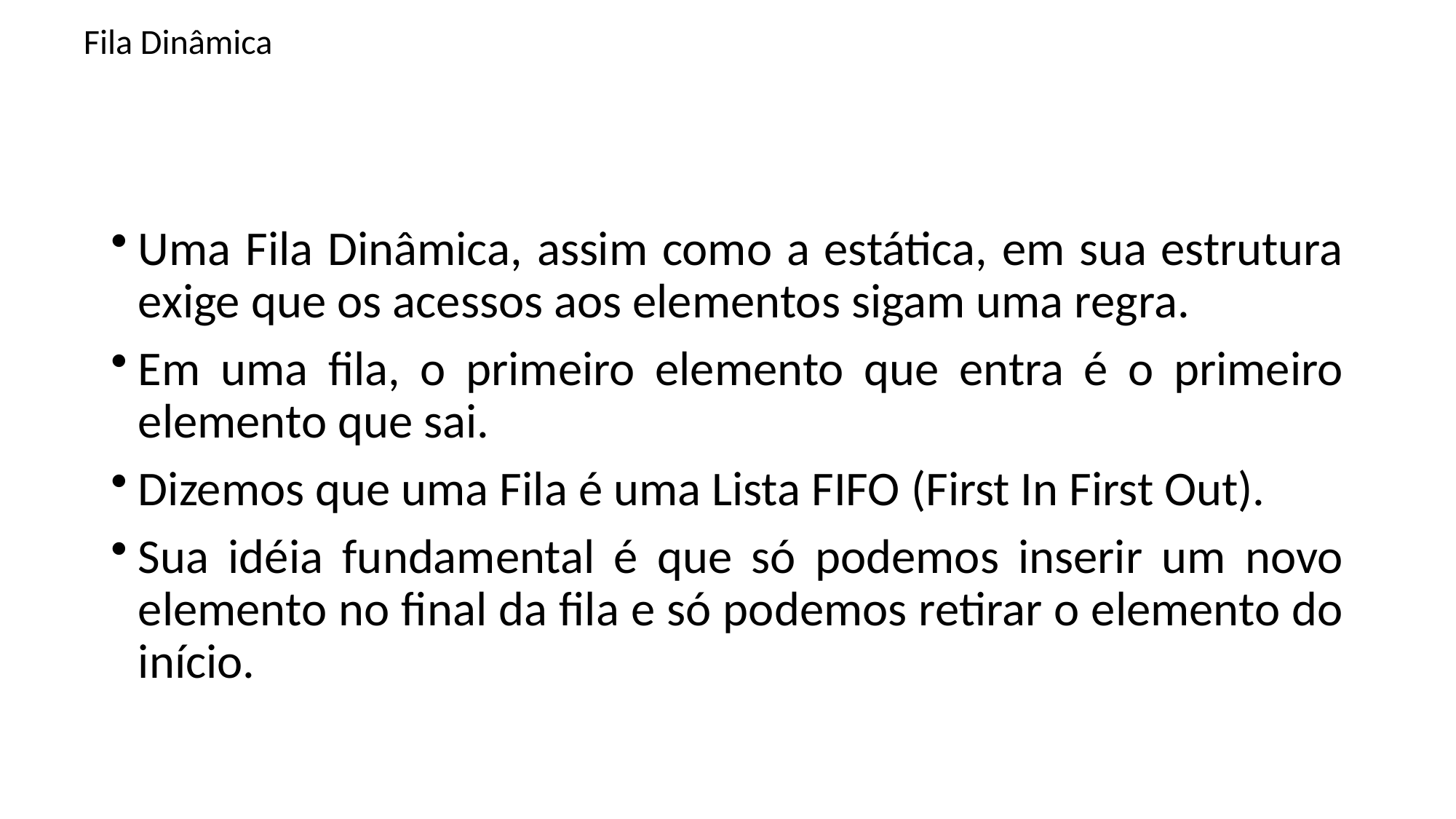

# Fila Dinâmica
Uma Fila Dinâmica, assim como a estática, em sua estrutura exige que os acessos aos elementos sigam uma regra.
Em uma fila, o primeiro elemento que entra é o primeiro elemento que sai.
Dizemos que uma Fila é uma Lista FIFO (First In First Out).
Sua idéia fundamental é que só podemos inserir um novo elemento no final da fila e só podemos retirar o elemento do início.